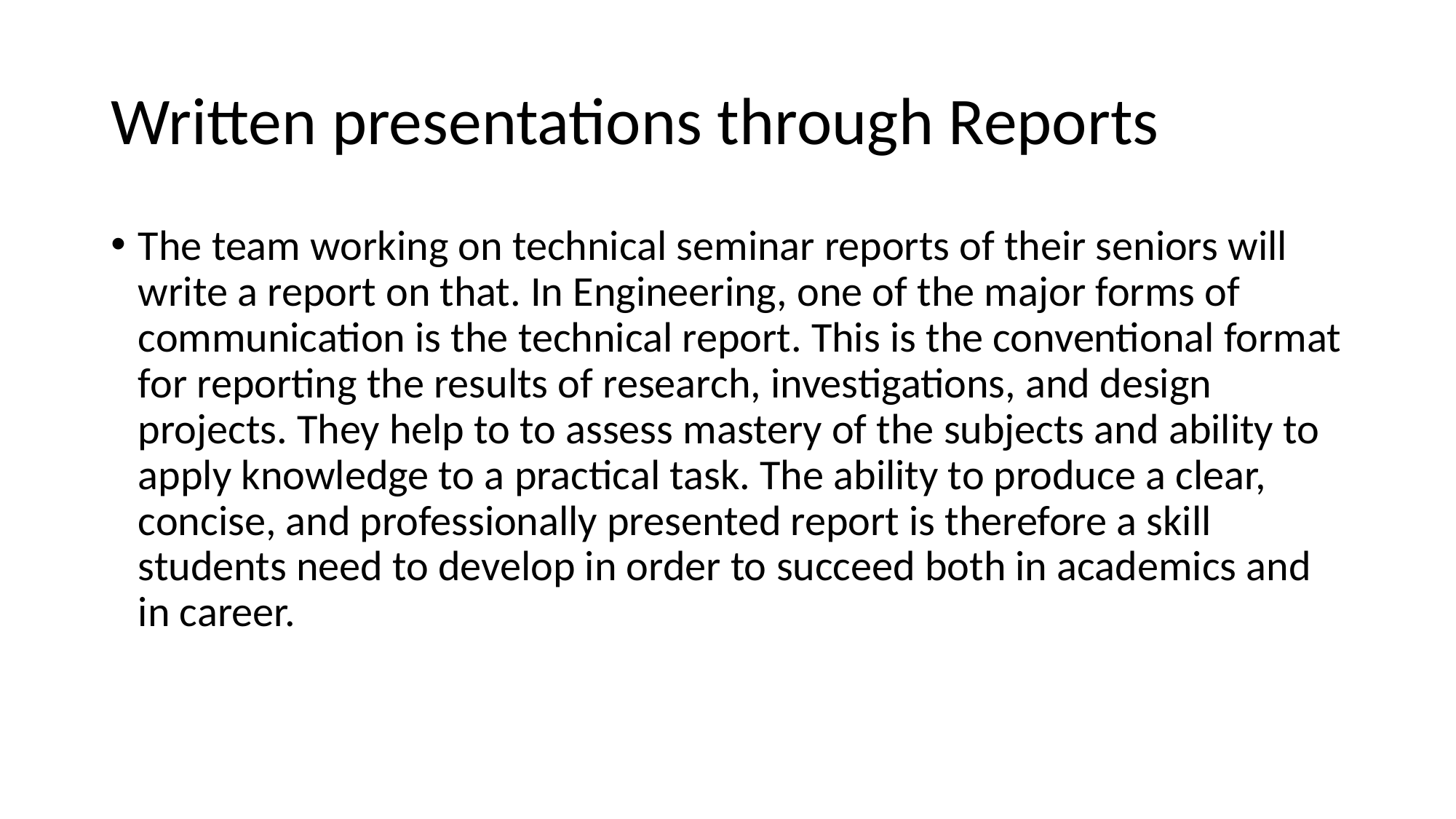

# Written presentations through Reports
The team working on technical seminar reports of their seniors will write a report on that. In Engineering, one of the major forms of communication is the technical report. This is the conventional format for reporting the results of research, investigations, and design projects. They help to to assess mastery of the subjects and ability to apply knowledge to a practical task. The ability to produce a clear, concise, and professionally presented report is therefore a skill students need to develop in order to succeed both in academics and in career.